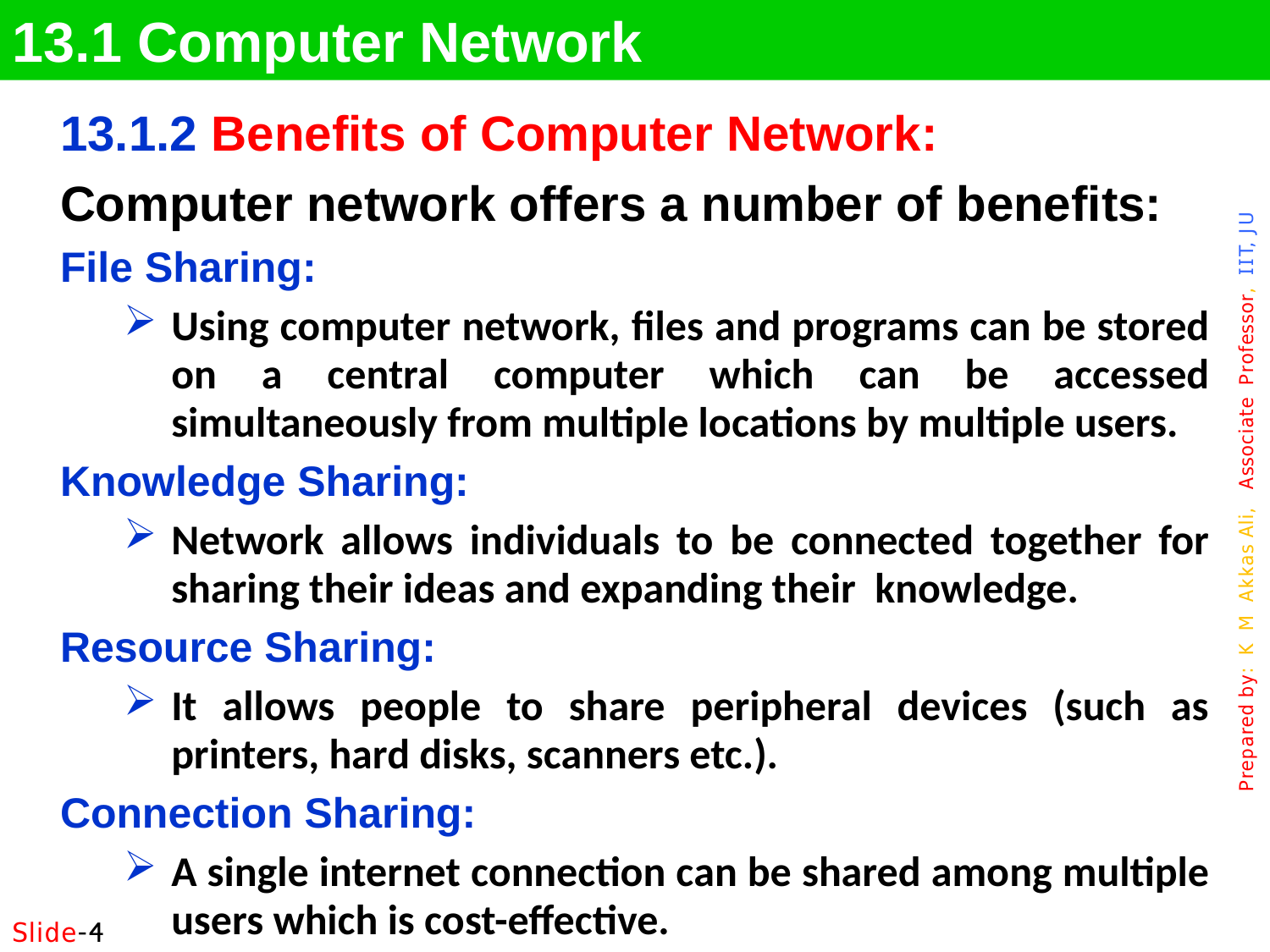

13.1 Computer Network
13.1.2 Benefits of Computer Network:
Computer network offers a number of benefits:
File Sharing:
Using computer network, files and programs can be stored on a central computer which can be accessed simultaneously from multiple locations by multiple users.
Knowledge Sharing:
Network allows individuals to be connected together for sharing their ideas and expanding their  knowledge.
Resource Sharing:
It allows people to share peripheral devices (such as printers, hard disks, scanners etc.).
Connection Sharing:
A single internet connection can be shared among multiple users which is cost-effective.

Slide-4